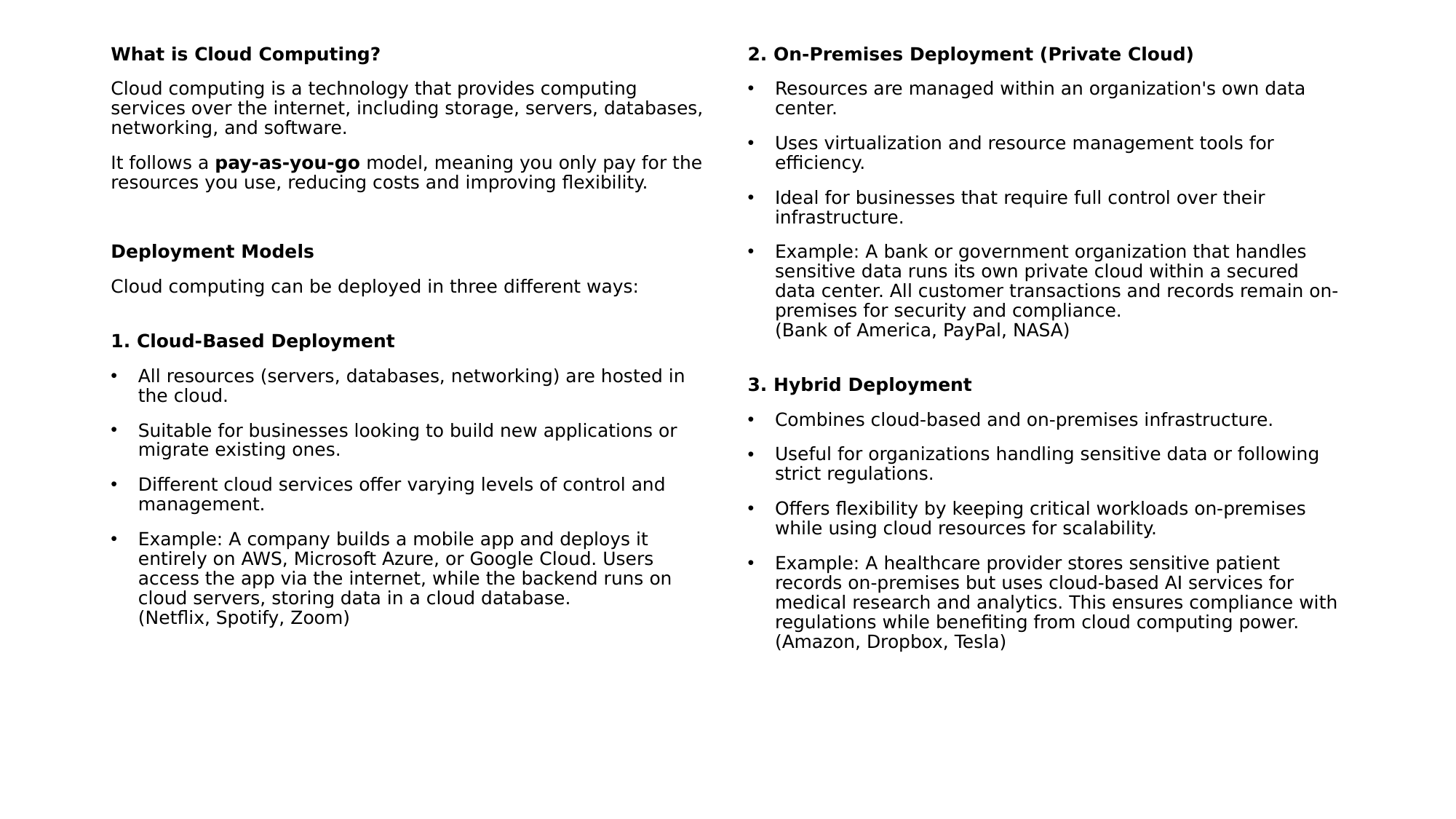

What is Cloud Computing?
Cloud computing is a technology that provides computing services over the internet, including storage, servers, databases, networking, and software.
It follows a pay-as-you-go model, meaning you only pay for the resources you use, reducing costs and improving flexibility.

Deployment Models
Cloud computing can be deployed in three different ways:
1. Cloud-Based Deployment
All resources (servers, databases, networking) are hosted in the cloud.
Suitable for businesses looking to build new applications or migrate existing ones.
Different cloud services offer varying levels of control and management.
Example: A company builds a mobile app and deploys it entirely on AWS, Microsoft Azure, or Google Cloud. Users access the app via the internet, while the backend runs on cloud servers, storing data in a cloud database.
(Netflix, Spotify, Zoom)
2. On-Premises Deployment (Private Cloud)
Resources are managed within an organization's own data center.
Uses virtualization and resource management tools for efficiency.
Ideal for businesses that require full control over their infrastructure.
Example: A bank or government organization that handles sensitive data runs its own private cloud within a secured data center. All customer transactions and records remain on-premises for security and compliance.
(Bank of America, PayPal, NASA)
3. Hybrid Deployment
Combines cloud-based and on-premises infrastructure.
Useful for organizations handling sensitive data or following strict regulations.
Offers flexibility by keeping critical workloads on-premises while using cloud resources for scalability.
Example: A healthcare provider stores sensitive patient records on-premises but uses cloud-based AI services for medical research and analytics. This ensures compliance with regulations while benefiting from cloud computing power.
(Amazon, Dropbox, Tesla)